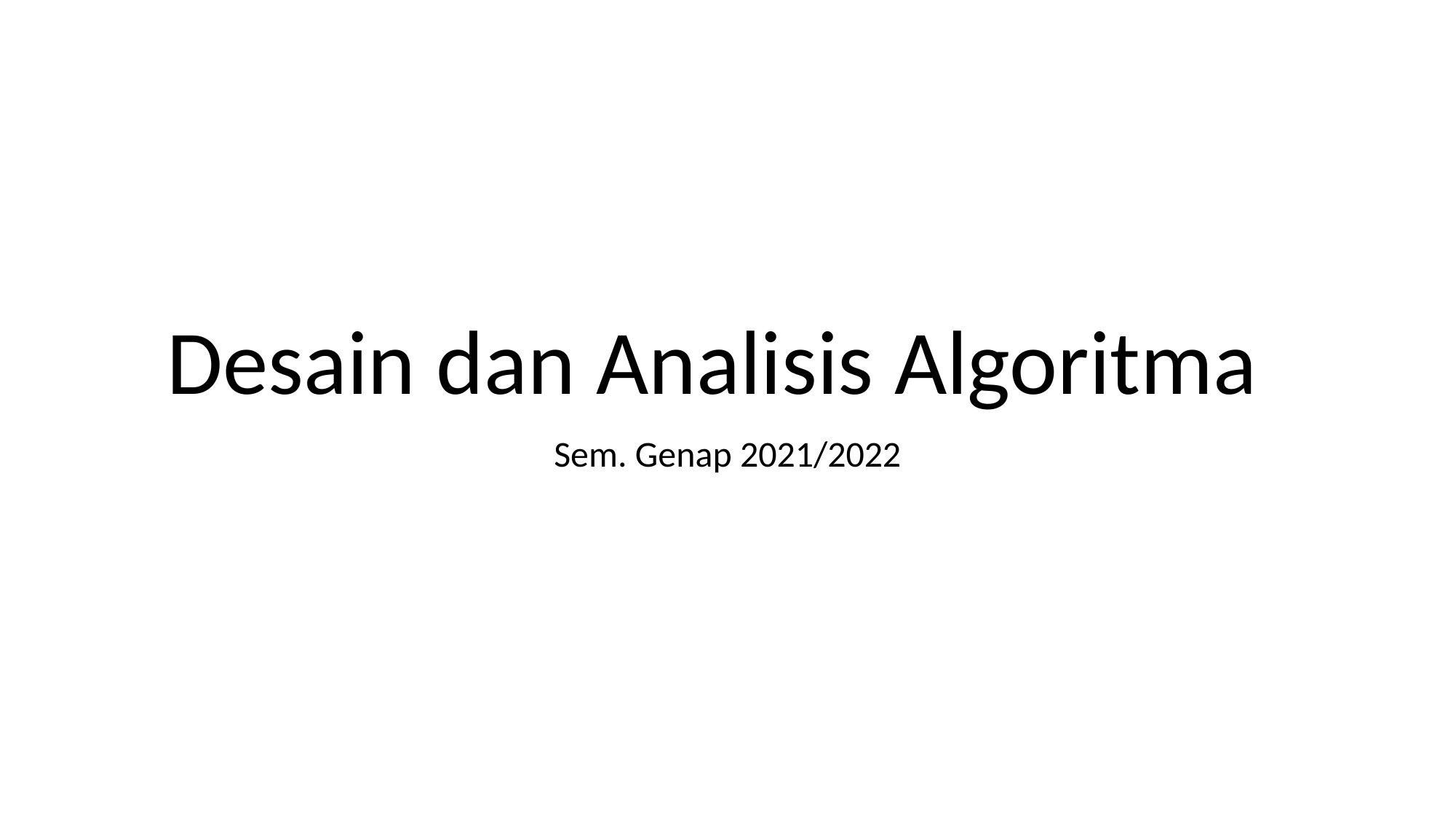

# Desain dan Analisis Algoritma
Sem. Genap 2021/2022